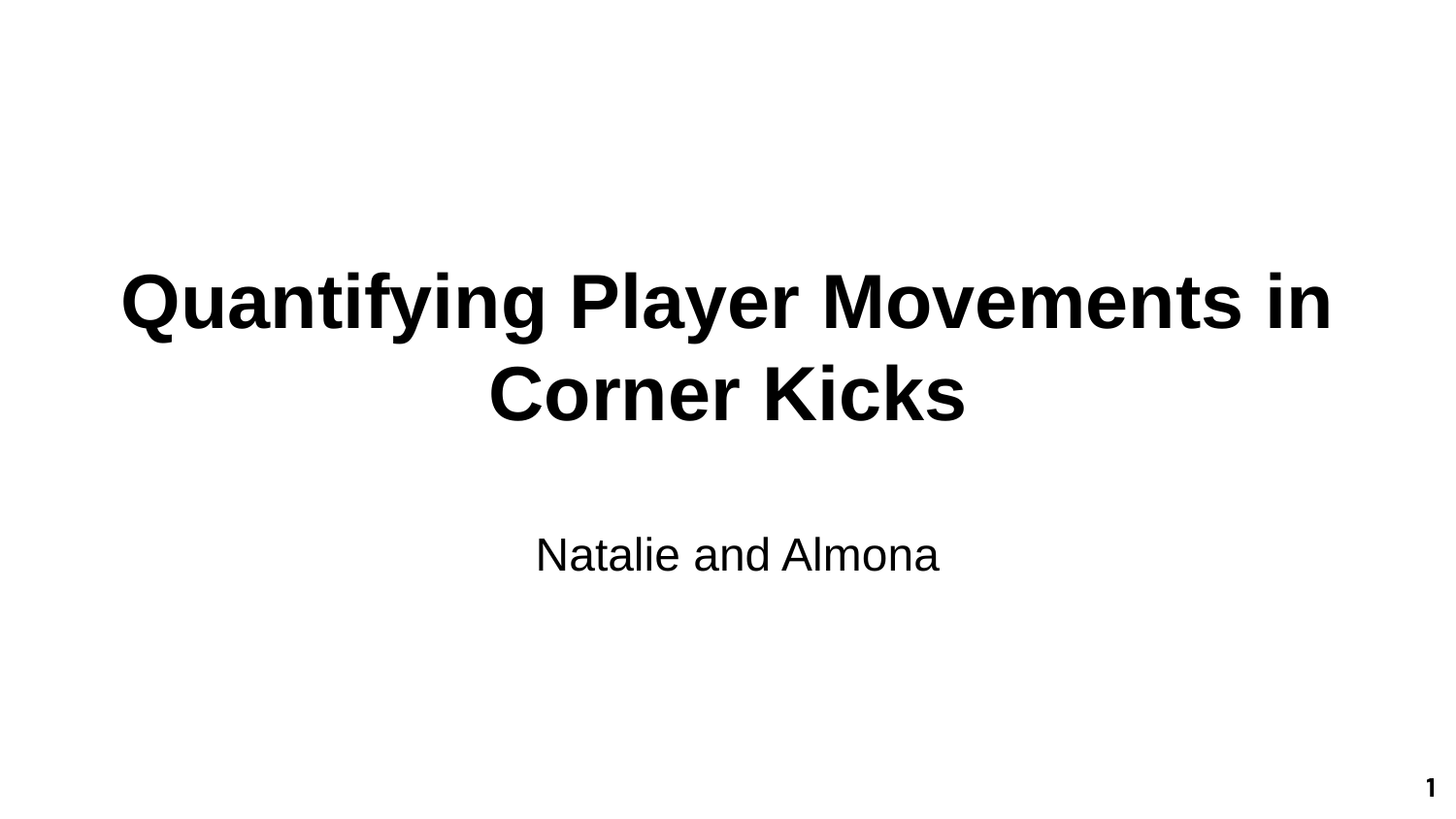

# Quantifying Player Movements in Corner Kicks
Natalie and Almona
1